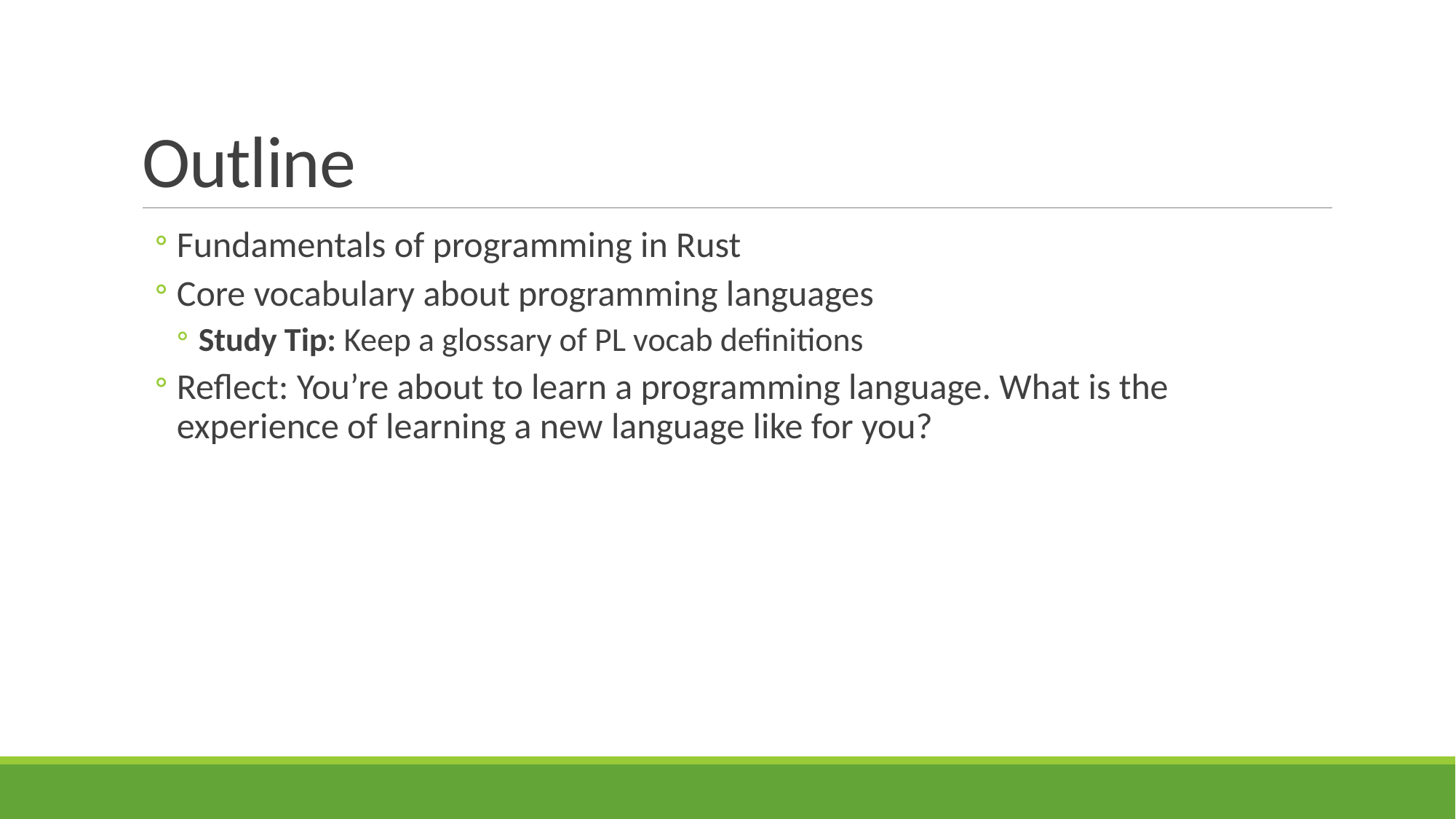

# Outline
Fundamentals of programming in Rust
Core vocabulary about programming languages
Study Tip: Keep a glossary of PL vocab definitions
Reflect: You’re about to learn a programming language. What is the experience of learning a new language like for you?